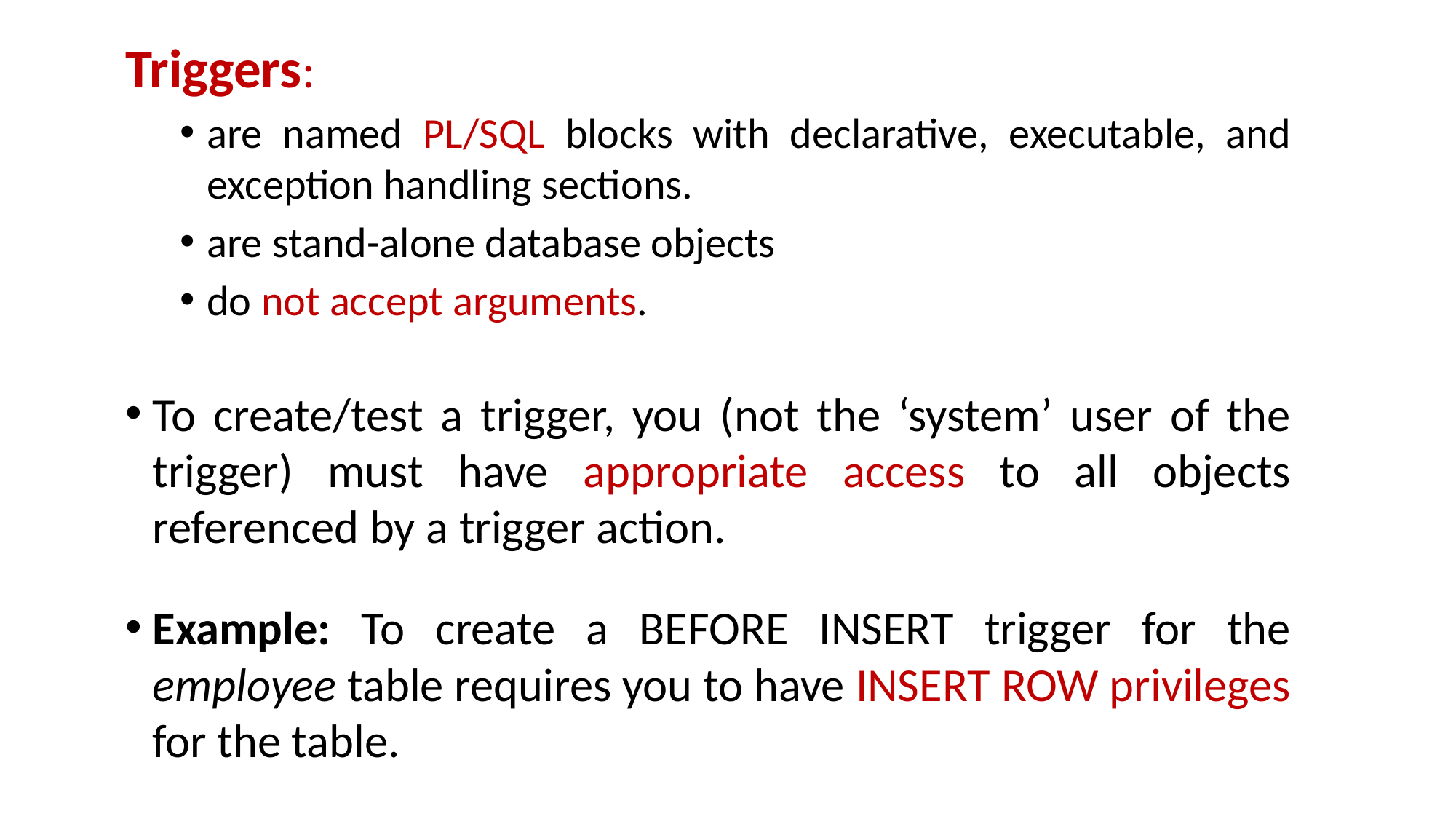

Triggers:
are named PL/SQL blocks with declarative, executable, and exception handling sections.
are stand-alone database objects
do not accept arguments.

To create/test a trigger, you (not the ‘system’ user of the trigger) must have appropriate access to all objects referenced by a trigger action.

Example: To create a BEFORE INSERT trigger for the employee table requires you to have INSERT ROW privileges for the table.